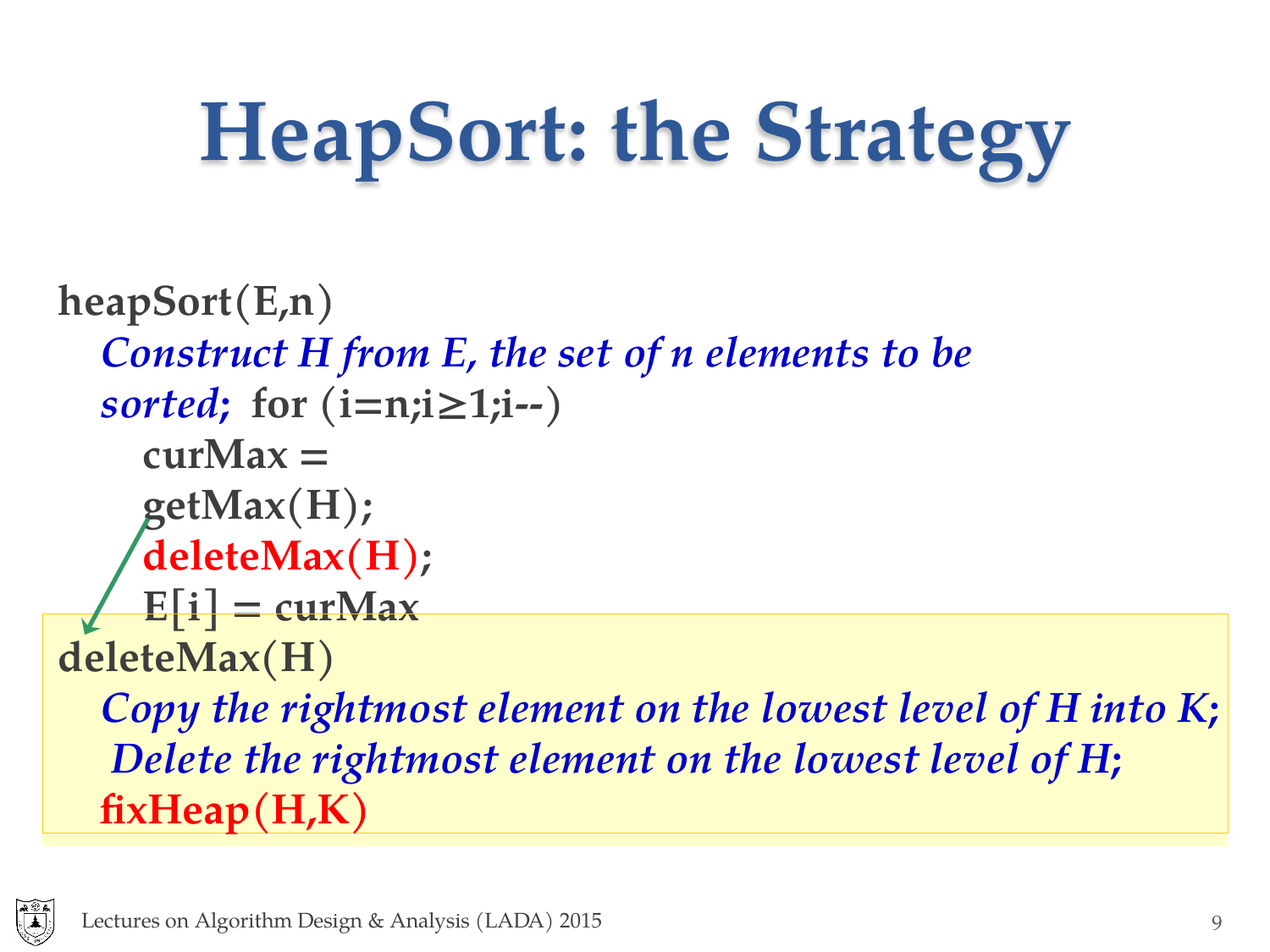

# HeapSort: the Strategy
heapSort(E,n)
Construct H from E, the set of n elements to be sorted;  for (i=n;i≥1;i--)
curMax = getMax(H);  deleteMax(H);
E[i] = curMax

deleteMax(H)
Copy the rightmost element on the lowest level of H into K;  Delete the rightmost element on the lowest level of H;  fixHeap(H,K)

Lectures on Algorithm Design & Analysis (LADA) 2015
9